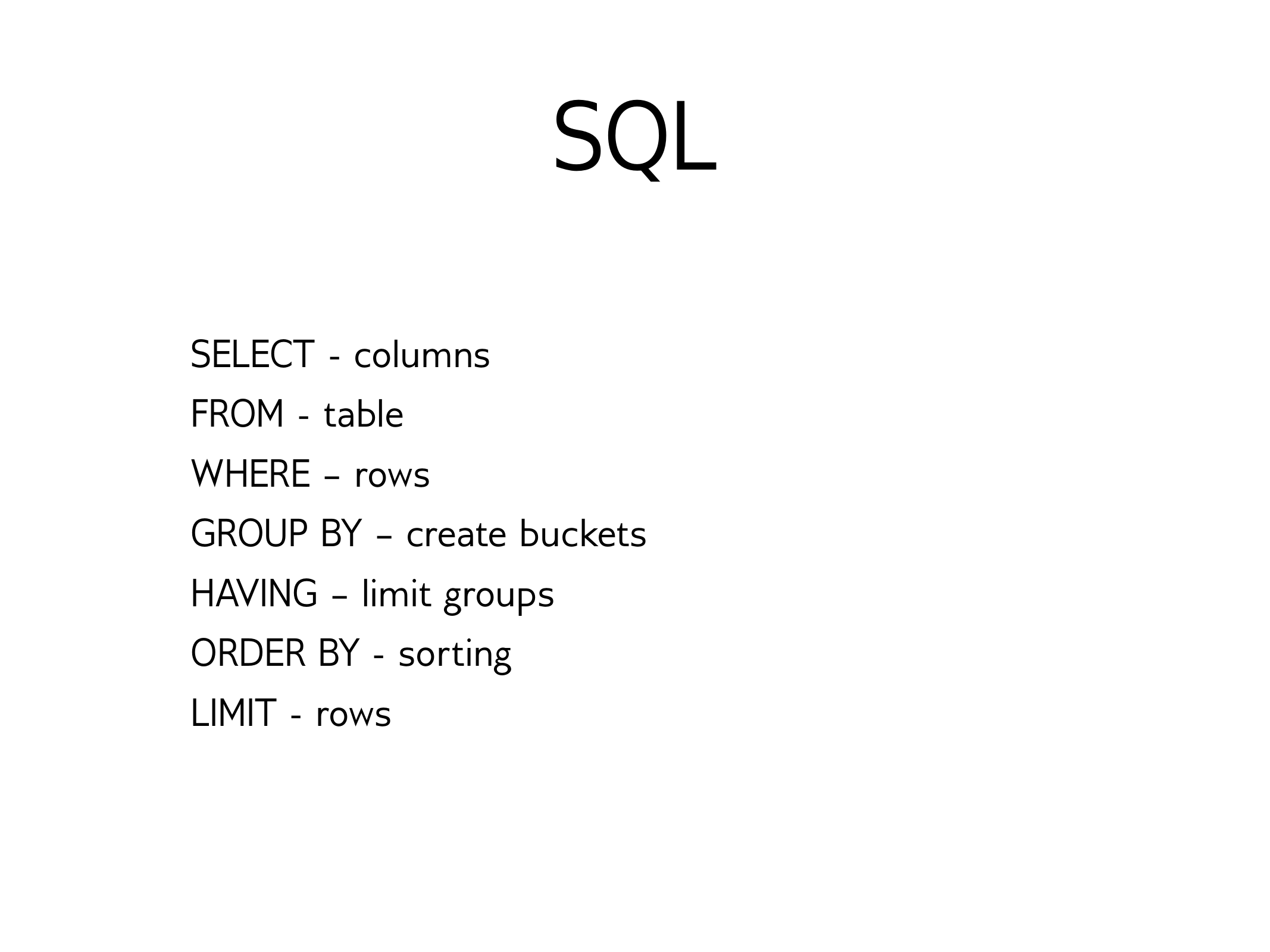

# SQL
SELECT - columns
FROM - table
WHERE – rows
GROUP BY – create buckets
HAVING – limit groups
ORDER BY - sorting
LIMIT - rows